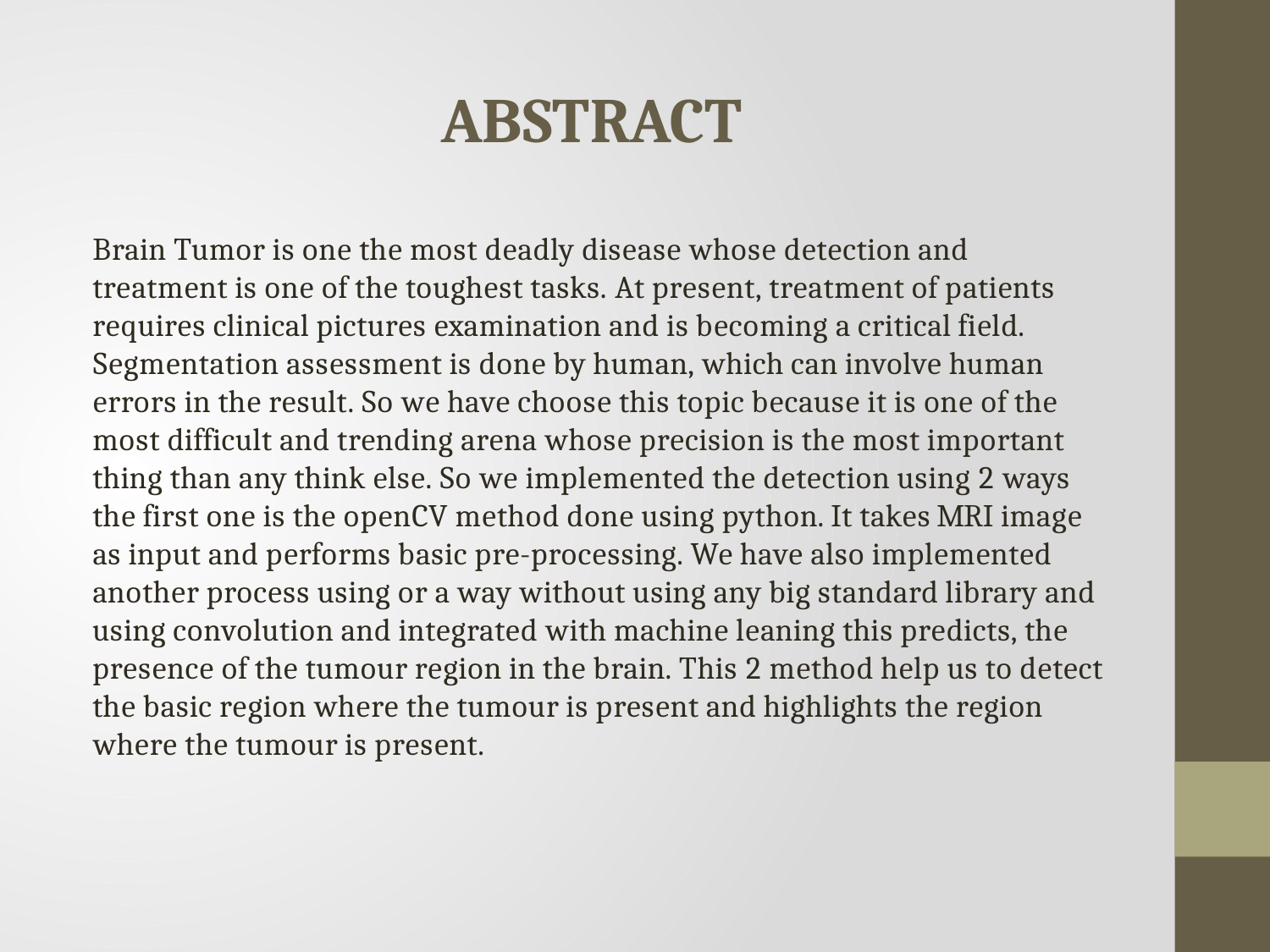

# ABSTRACT
Brain Tumor is one the most deadly disease whose detection and treatment is one of the toughest tasks. At present, treatment of patients requires clinical pictures examination and is becoming a critical field. Segmentation assessment is done by human, which can involve human errors in the result. So we have choose this topic because it is one of the most difficult and trending arena whose precision is the most important thing than any think else. So we implemented the detection using 2 ways the first one is the openCV method done using python. It takes MRI image as input and performs basic pre-processing. We have also implemented another process using or a way without using any big standard library and using convolution and integrated with machine leaning this predicts, the presence of the tumour region in the brain. This 2 method help us to detect the basic region where the tumour is present and highlights the region where the tumour is present.